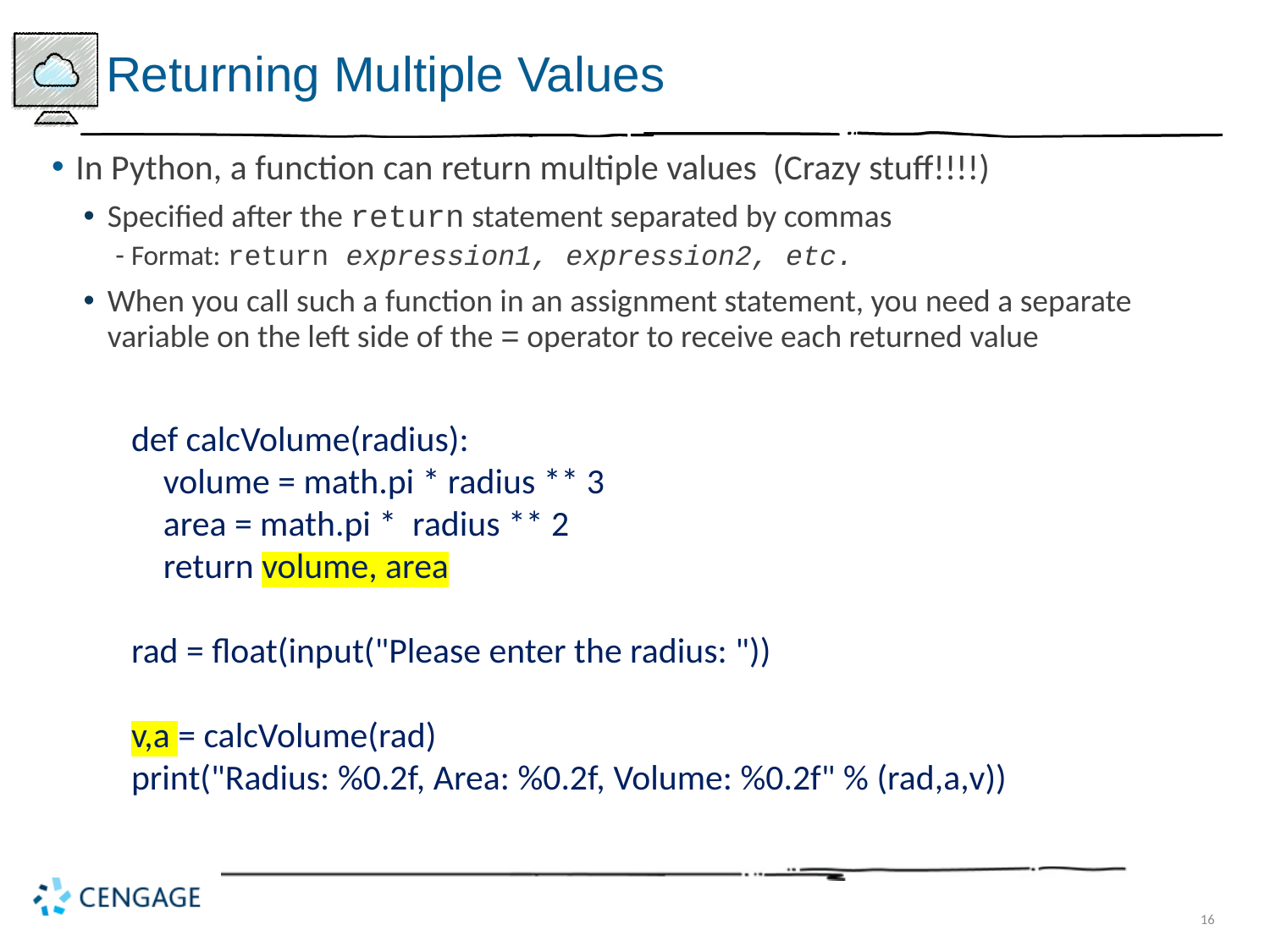

# Returning Multiple Values
In Python, a function can return multiple values  (Crazy stuff!!!!)
Specified after the return statement separated by commas
Format: return expression1, expression2, etc.
When you call such a function in an assignment statement, you need a separate variable on the left side of the = operator to receive each returned value

def calcVolume(radius):
    volume = math.pi * radius ** 3
    area = math.pi *  radius ** 2
    return volume, area

rad = float(input("Please enter the radius: "))

v,a = calcVolume(rad)
print("Radius: %0.2f, Area: %0.2f, Volume: %0.2f" % (rad,a,v))